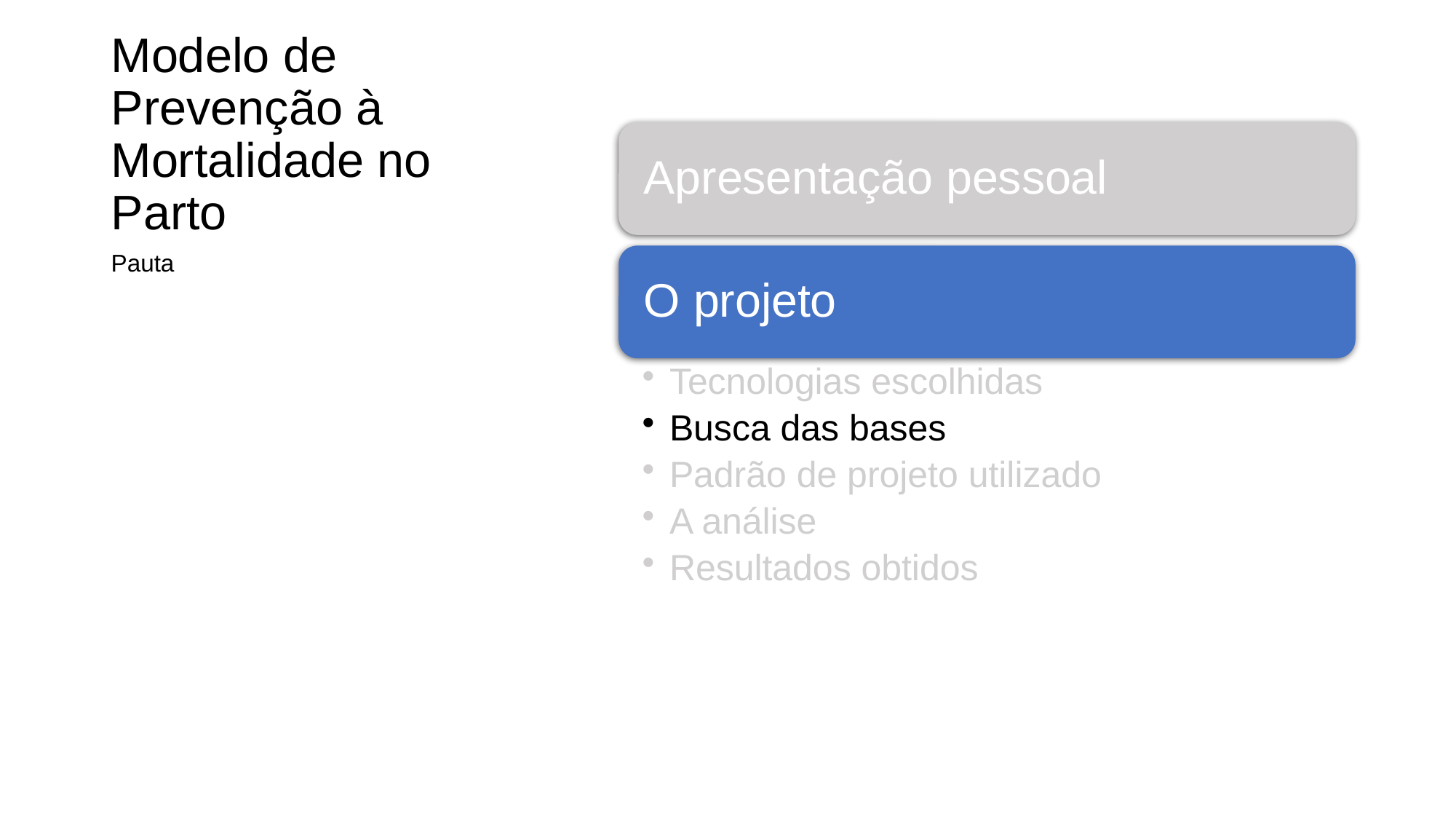

# Modelo de Prevenção à Mortalidade no Parto
Apresentação pessoal
O projeto
Tecnologias escolhidas
Busca das bases
Padrão de projeto utilizado
A análise
Resultados obtidos
Pauta